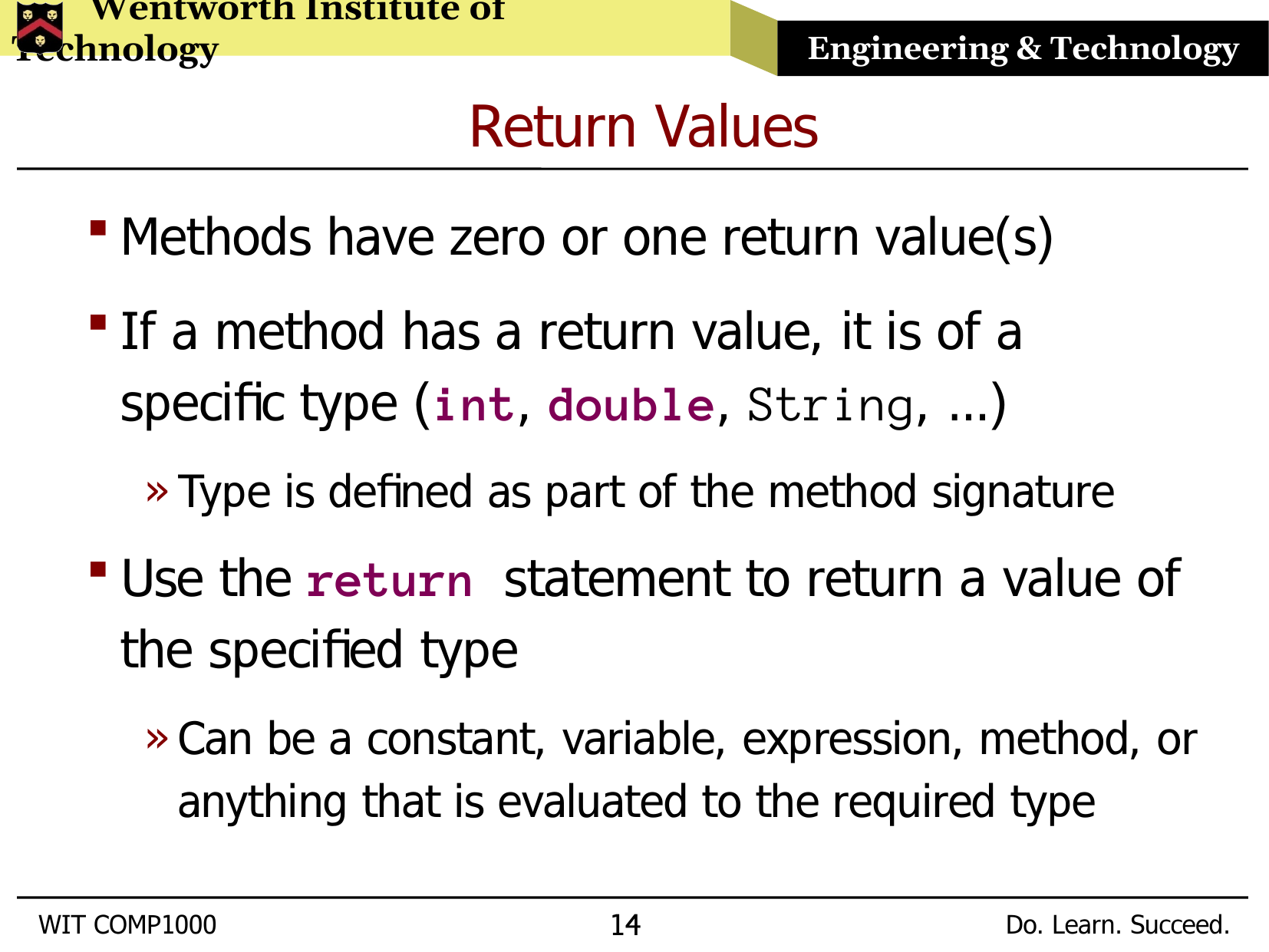

# Return Values
Methods have zero or one return value(s)
If a method has a return value, it is of a specific type (int, double, String, …)
Type is defined as part of the method signature
Use the return statement to return a value of the specified type
Can be a constant, variable, expression, method, or anything that is evaluated to the required type